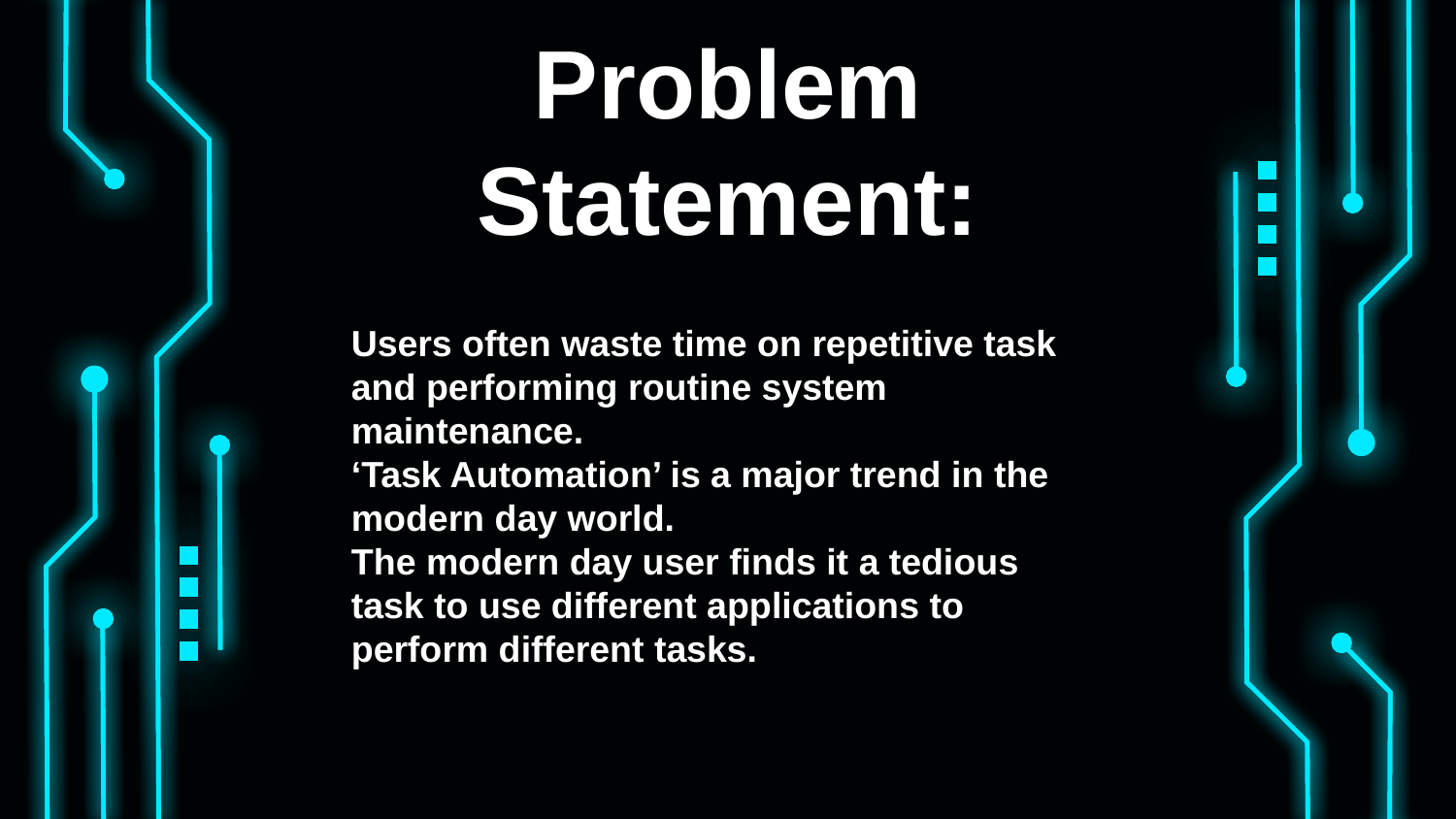

Problem Statement:
# Users often waste time on repetitive task and performing routine system maintenance. ‘Task Automation’ is a major trend in the modern day world. The modern day user finds it a tedious task to use different applications to perform different tasks.